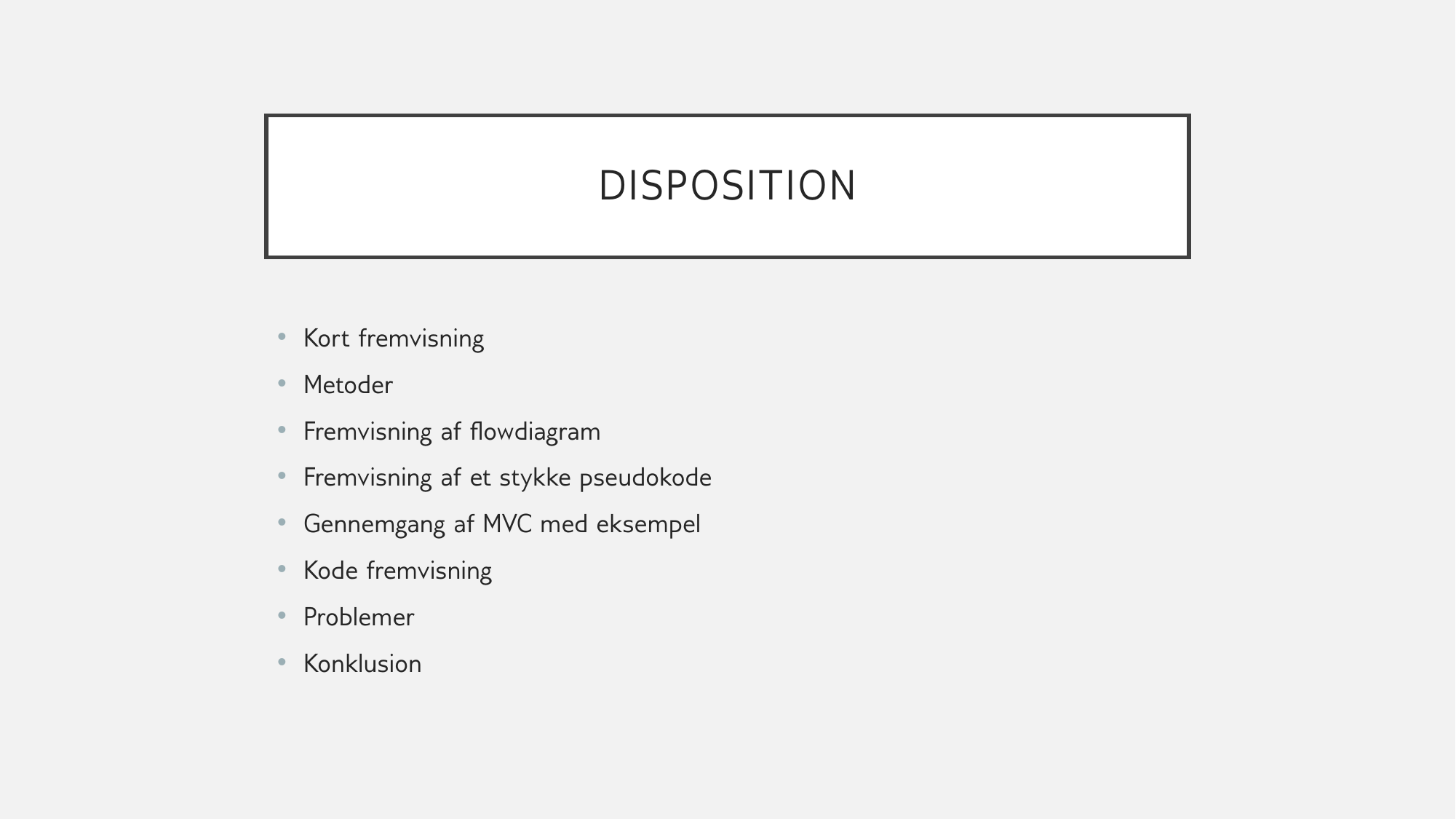

# Disposition
Kort fremvisning
Metoder
Fremvisning af flowdiagram
Fremvisning af et stykke pseudokode
Gennemgang af MVC med eksempel
Kode fremvisning
Problemer
Konklusion